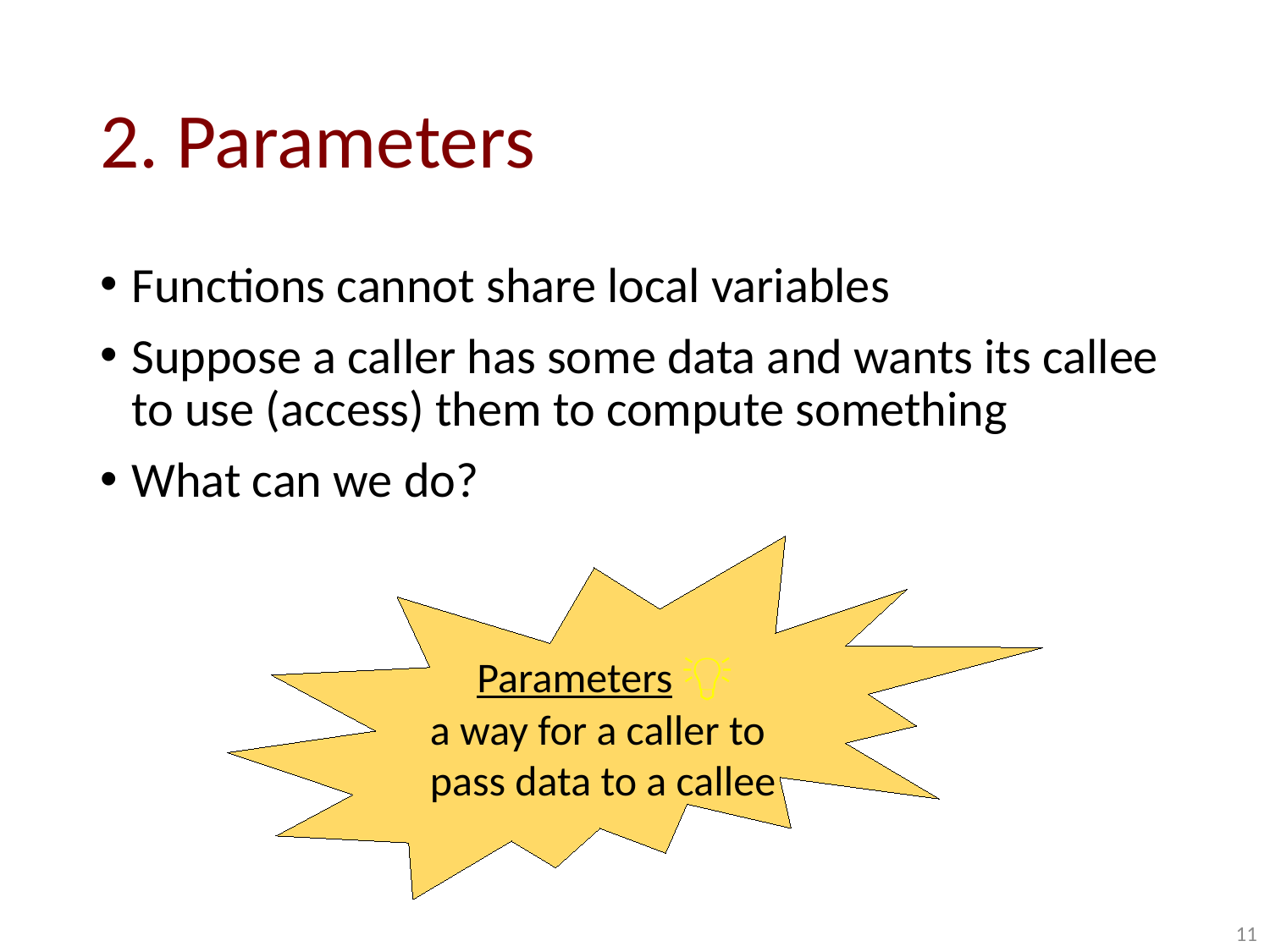

# 2. Parameters
Functions cannot share local variables
Suppose a caller has some data and wants its callee to use (access) them to compute something
What can we do?
Parameters 💡
a way for a caller to pass data to a callee
11